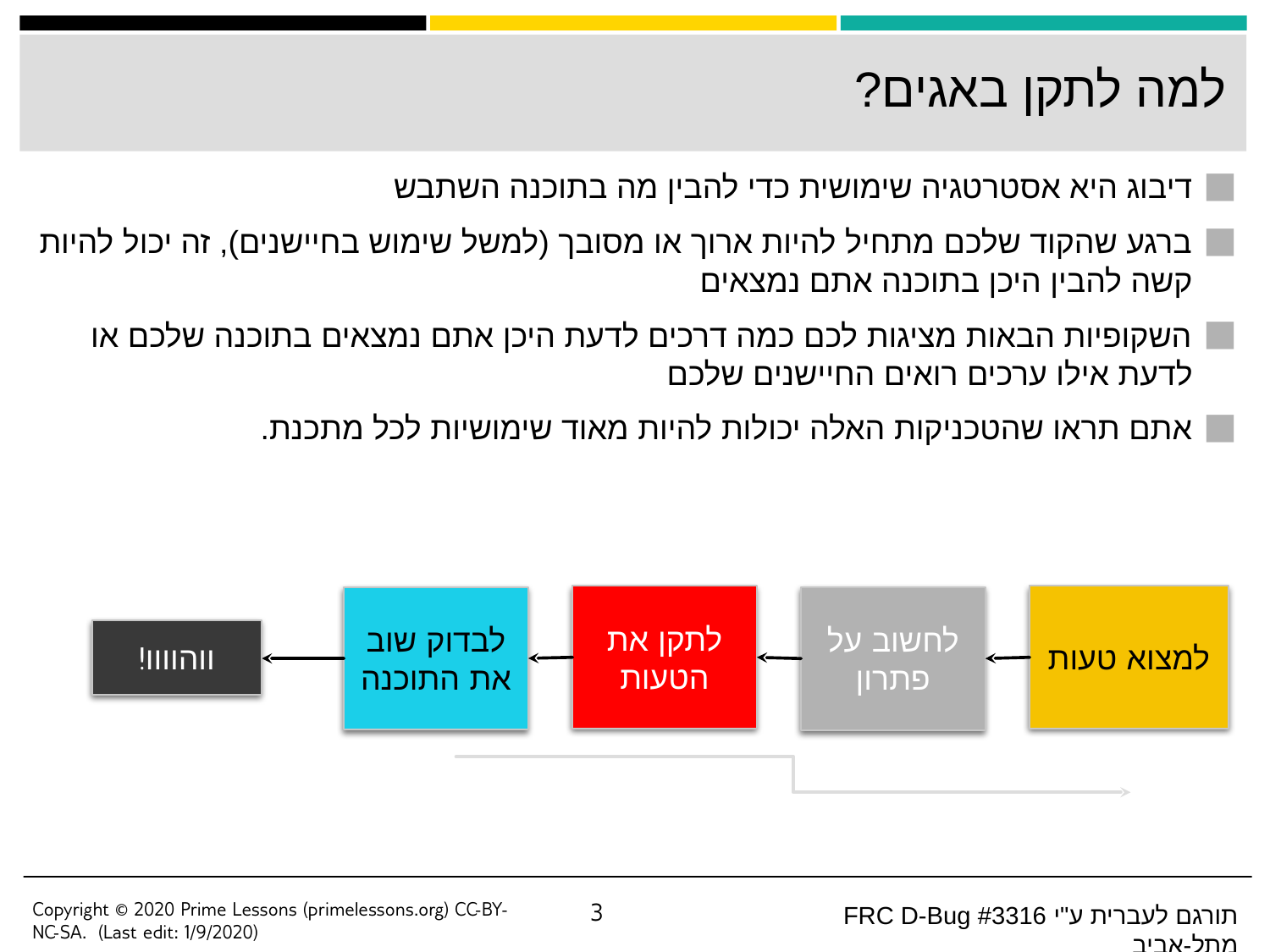

# למה לתקן באגים?
דיבוג היא אסטרטגיה שימושית כדי להבין מה בתוכנה השתבש
ברגע שהקוד שלכם מתחיל להיות ארוך או מסובך (למשל שימוש בחיישנים), זה יכול להיות קשה להבין היכן בתוכנה אתם נמצאים
השקופיות הבאות מציגות לכם כמה דרכים לדעת היכן אתם נמצאים בתוכנה שלכם או לדעת אילו ערכים רואים החיישנים שלכם
אתם תראו שהטכניקות האלה יכולות להיות מאוד שימושיות לכל מתכנת.
למצוא טעות
לתקן את הטעות
לבדוק שוב את התוכנה
לחשוב על פתרון
ווהוווו!
Copyright © 2020 Prime Lessons (primelessons.org) CC-BY-NC-SA.  (Last edit: 1/9/2020)
3